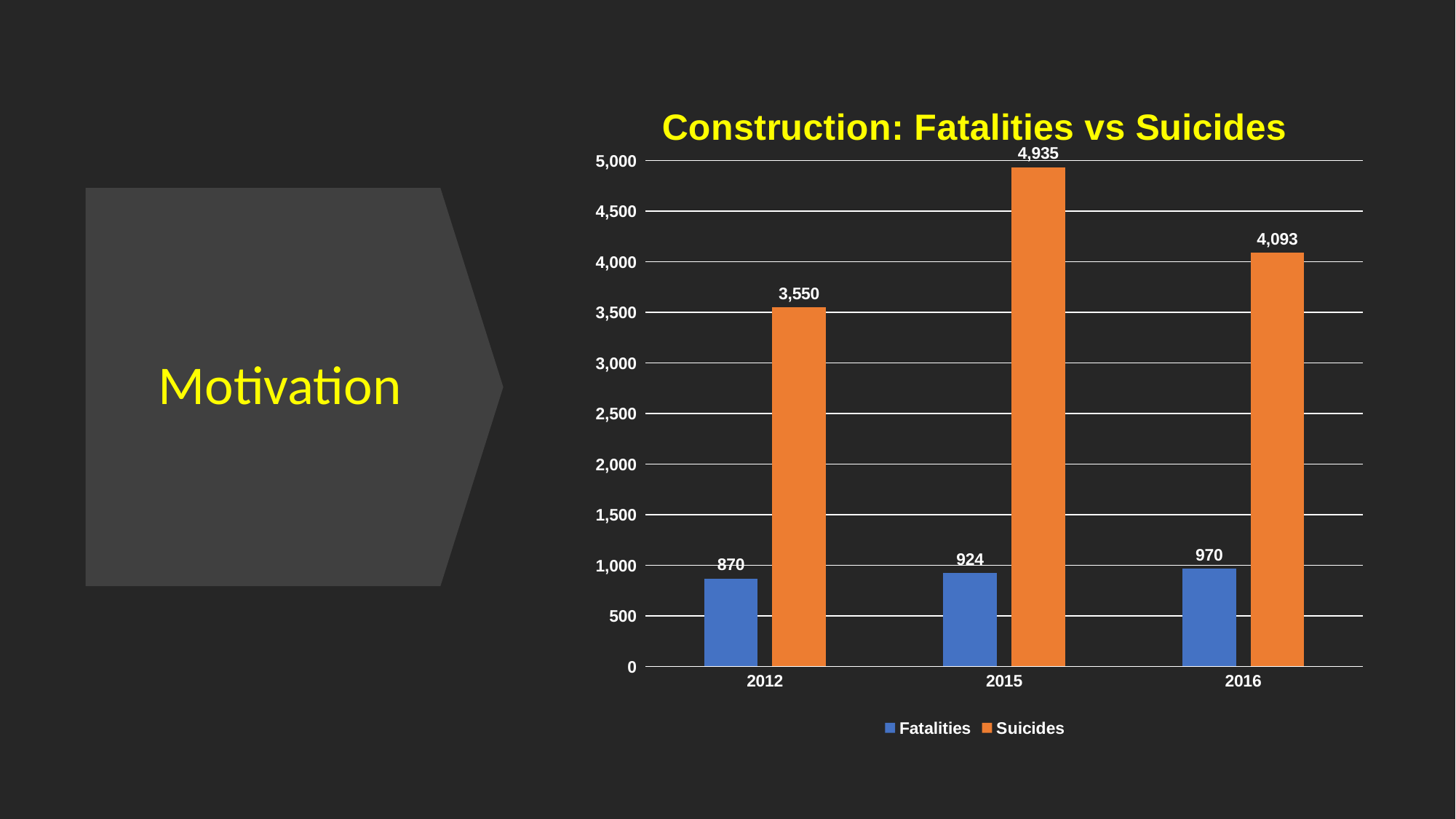

### Chart: Construction: Fatalities vs Suicides

| Category |  |  |
|---|---|---|
| 2012 | 870.0 | 3549.6565656565663 |
| 2015 | 924.0 | 4935.485148514852 |
| 2016 | 970.0 | 4092.535643564356 |
Motivation